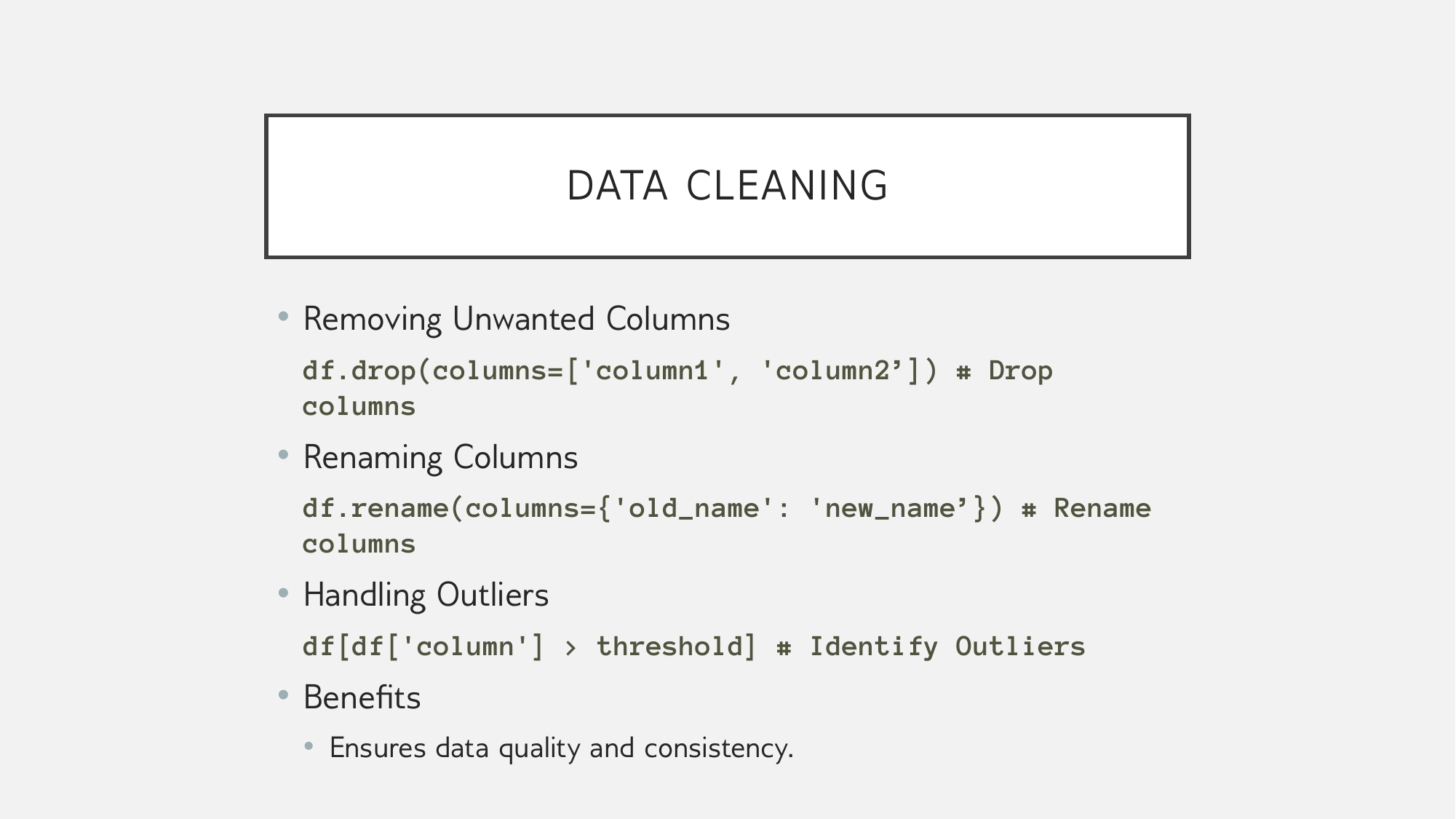

# Data cleaning
Removing Unwanted Columns
df.drop(columns=['column1', 'column2’]) # Drop columns
Renaming Columns
df.rename(columns={'old_name': 'new_name’}) # Rename columns
Handling Outliers
df[df['column'] > threshold] # Identify Outliers
Benefits
Ensures data quality and consistency.